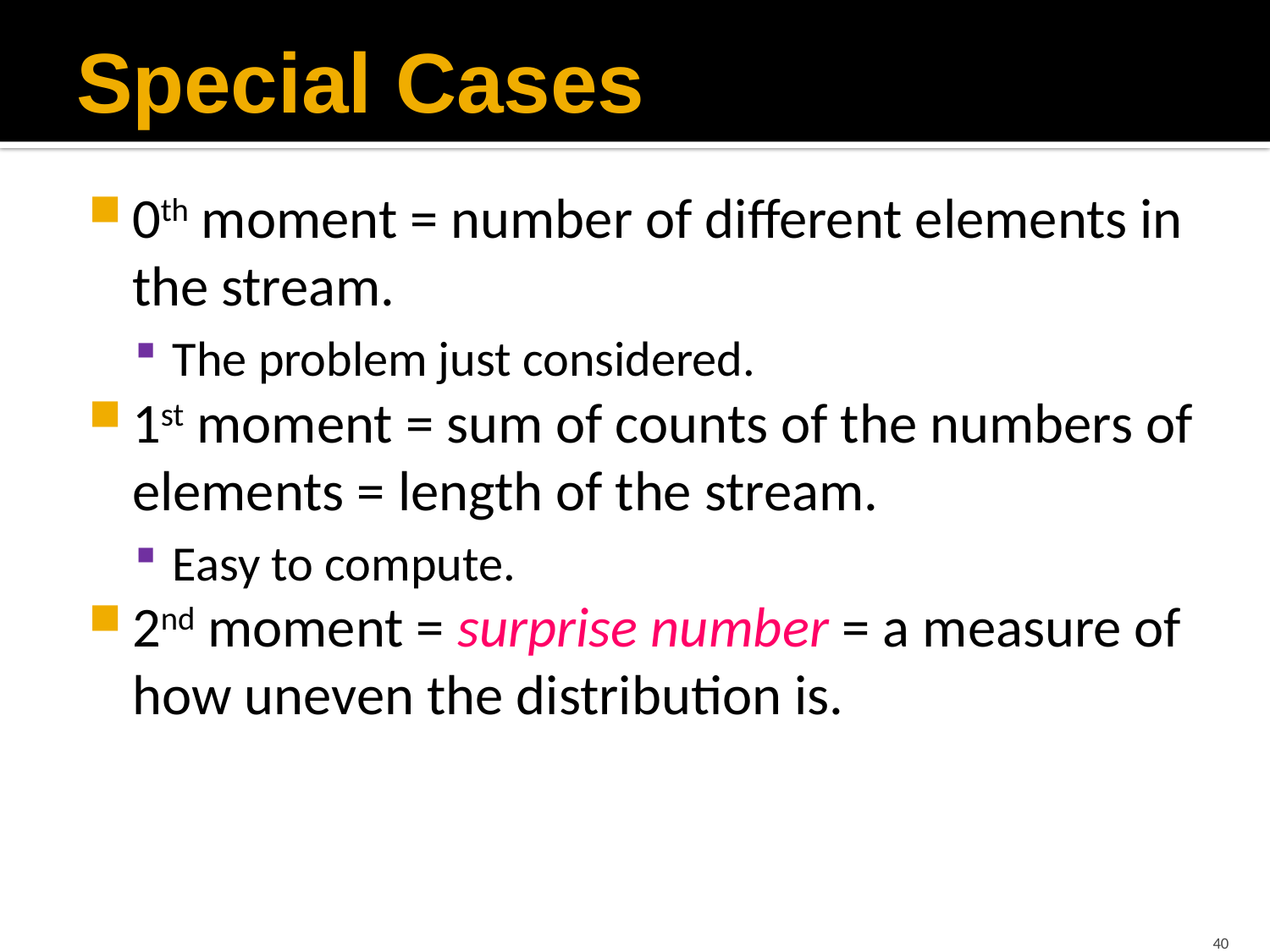

# Special Cases
0th moment = number of different elements in the stream.
The problem just considered.
1st moment = sum of counts of the numbers of elements = length of the stream.
Easy to compute.
2nd moment = surprise number = a measure of how uneven the distribution is.
40